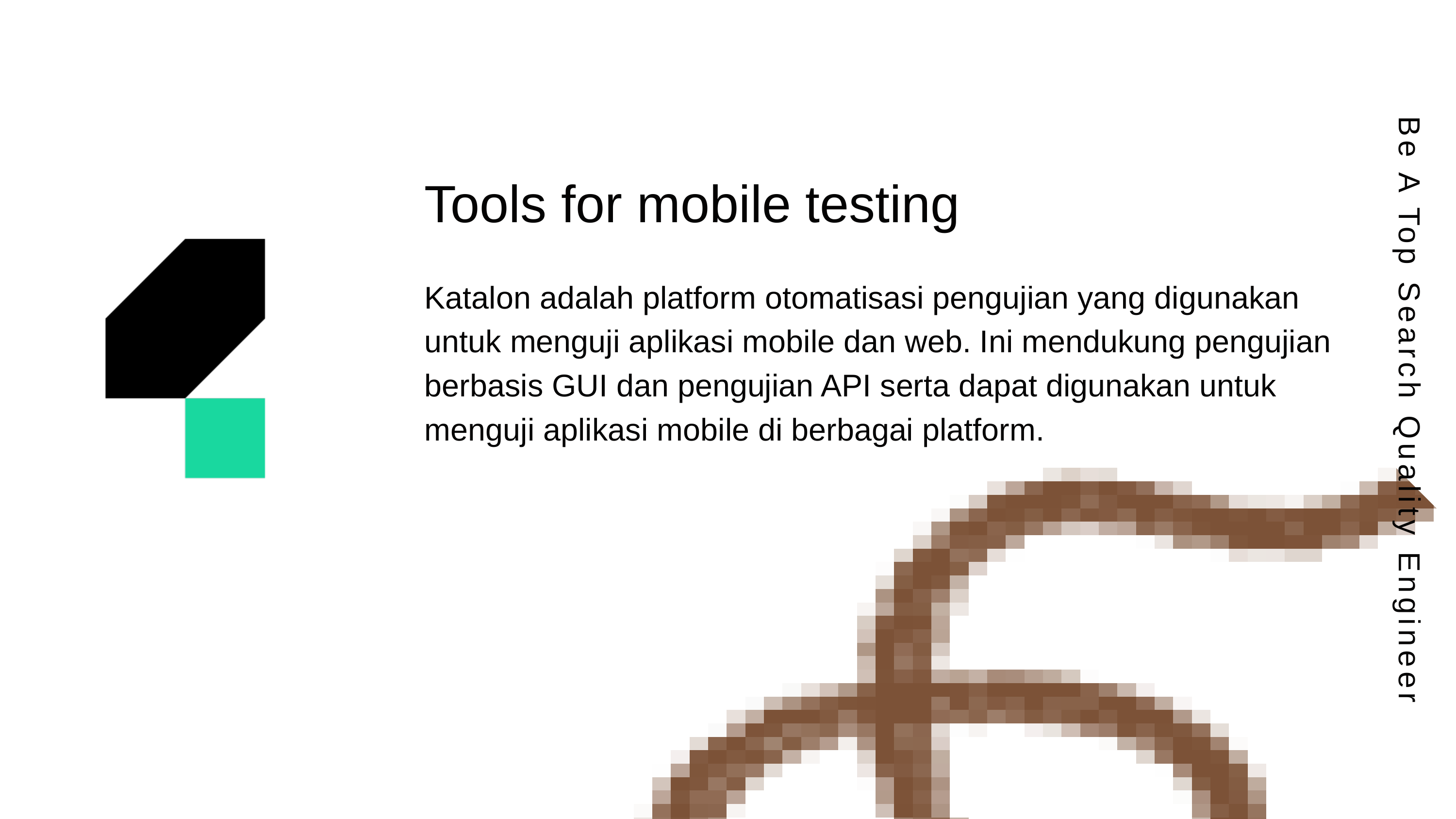

Tools for mobile testing
Katalon adalah platform otomatisasi pengujian yang digunakan untuk menguji aplikasi mobile dan web. Ini mendukung pengujian berbasis GUI dan pengujian API serta dapat digunakan untuk menguji aplikasi mobile di berbagai platform.

Be A Top Search Quality Engineer